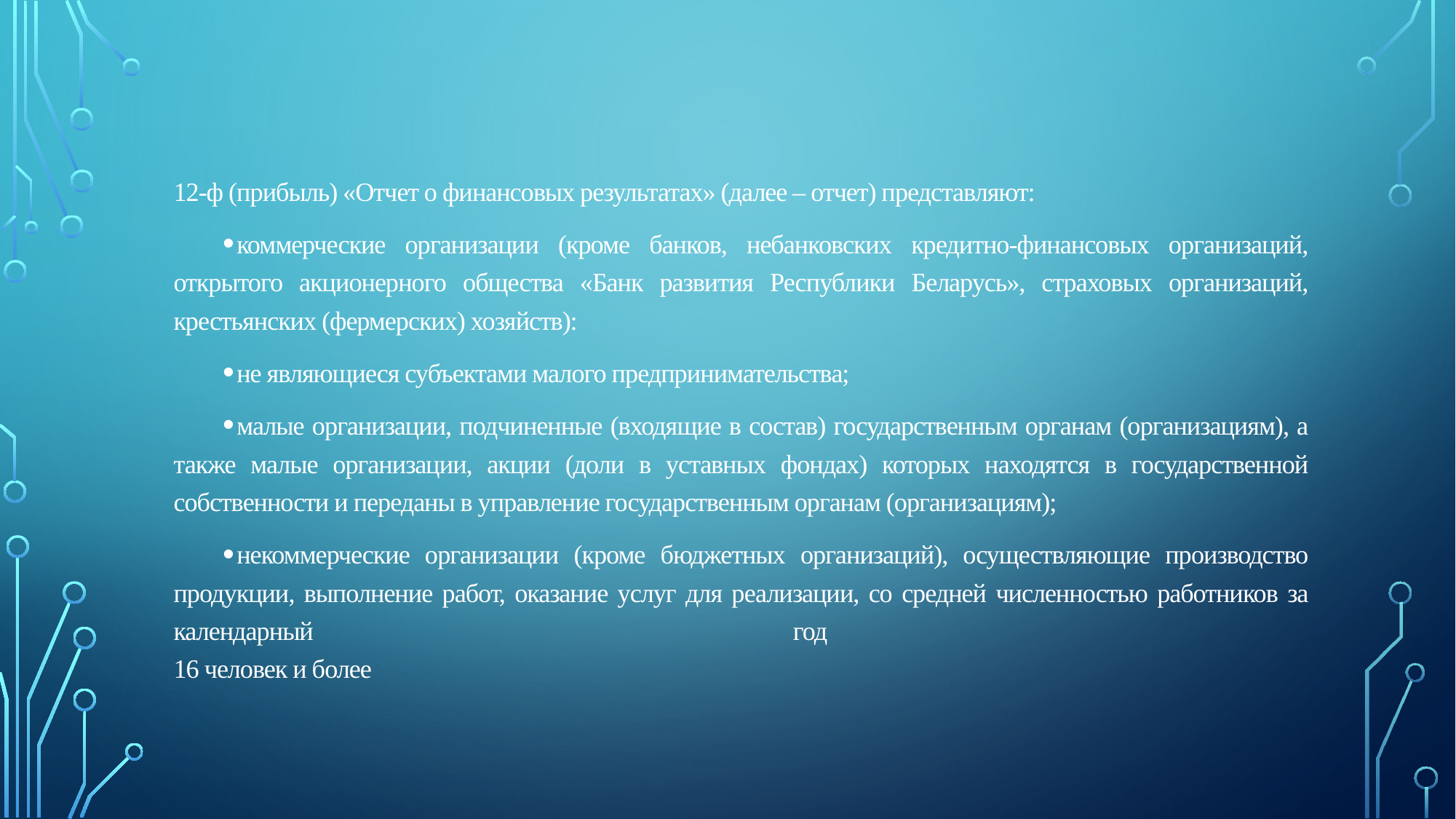

#
12-ф (прибыль) «Отчет о финансовых результатах» (далее – отчет) представляют:
коммерческие организации (кроме банков, небанковских кредитно-финансовых организаций, открытого акционерного общества «Банк развития Республики Беларусь», страховых организаций, крестьянских (фермерских) хозяйств):
не являющиеся субъектами малого предпринимательства;
малые организации, подчиненные (входящие в состав) государственным органам (организациям), а также малые организации, акции (доли в уставных фондах) которых находятся в государственной собственности и переданы в управление государственным органам (организациям);
некоммерческие организации (кроме бюджетных организаций), осуществляющие производство продукции, выполнение работ, оказание услуг для реализации, со средней численностью работников за календарный год
16 человек и более